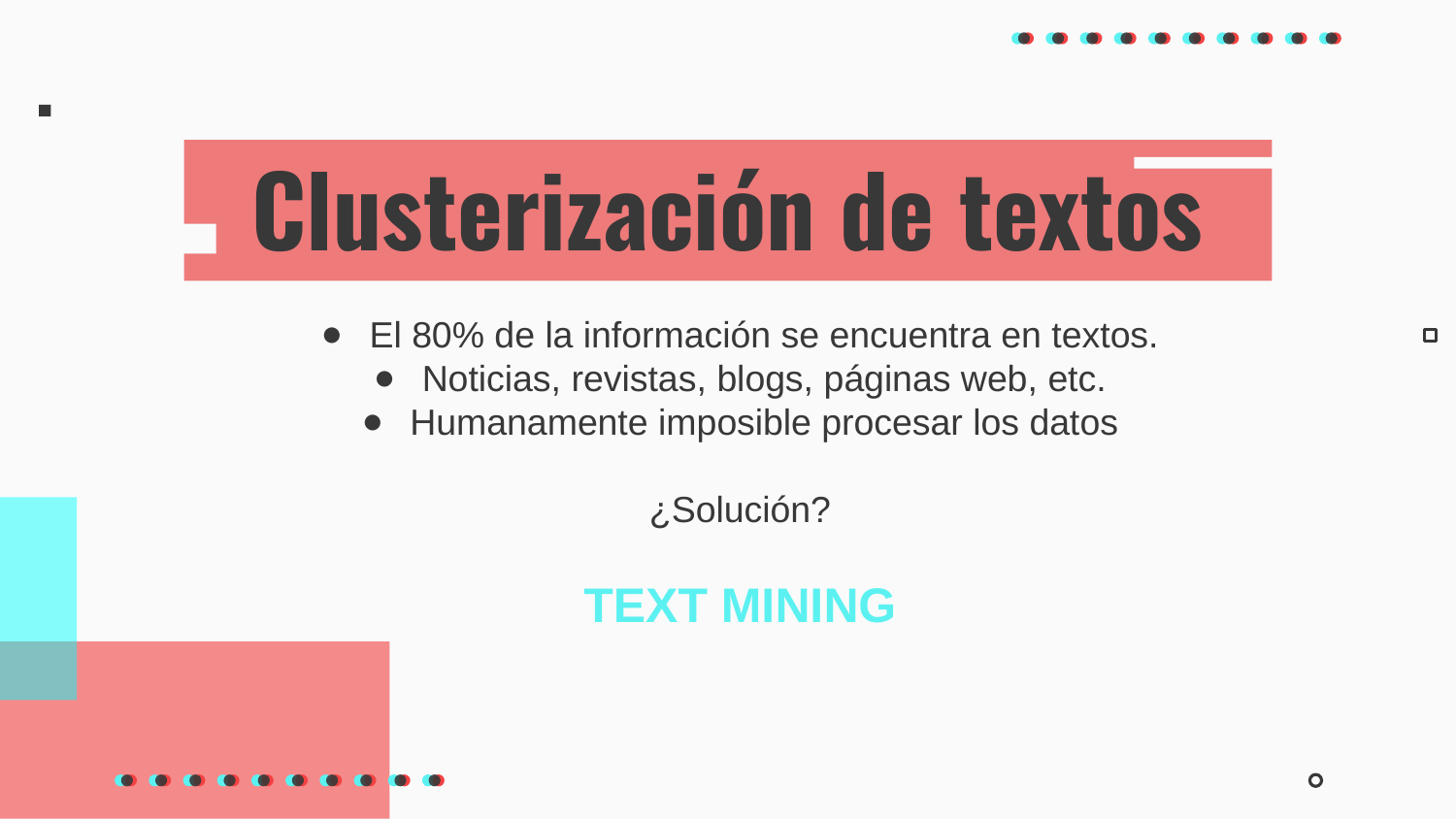

# Clusterización de textos

El 80% de la información se encuentra en textos.
Noticias, revistas, blogs, páginas web, etc.
Humanamente imposible procesar los datos

¿Solución?

TEXT MINING